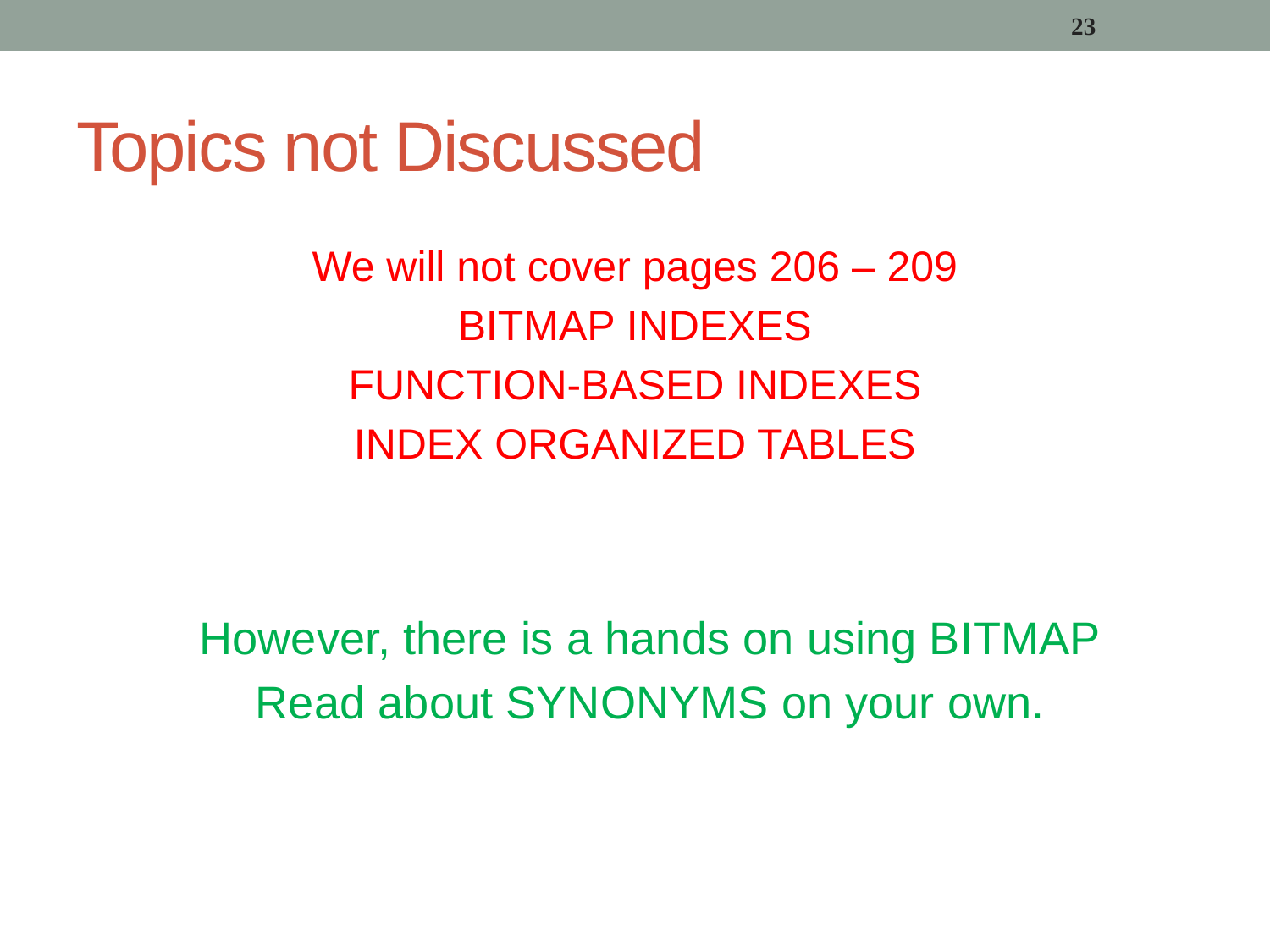

23
# Topics not Discussed
We will not cover pages 206 – 209
BITMAP INDEXES
FUNCTION-BASED INDEXES
INDEX ORGANIZED TABLES
However, there is a hands on using BITMAP
Read about SYNONYMS on your own.